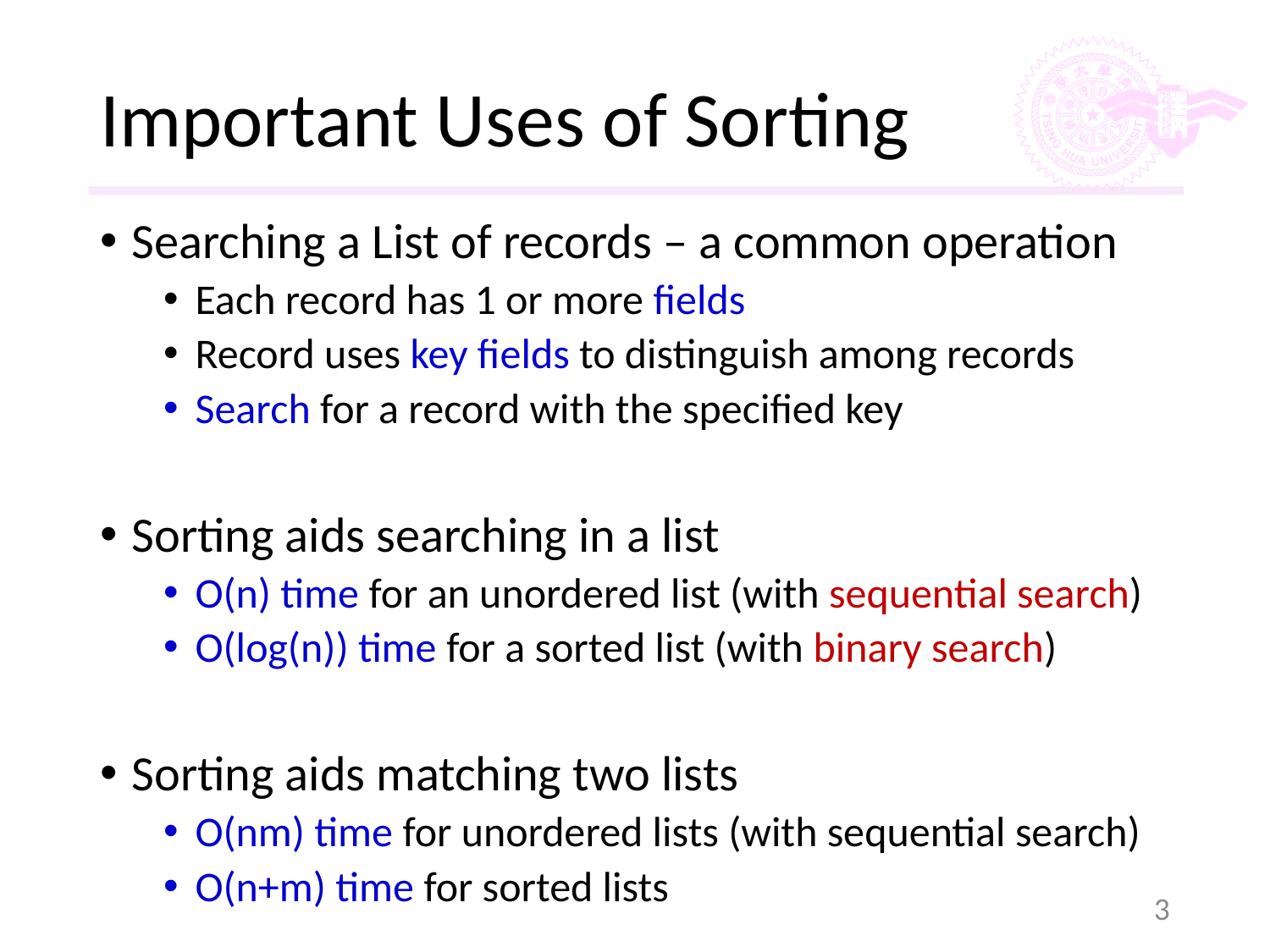

# Important Uses of Sorting
Searching a List of records – a common operation
Each record has 1 or more fields
Record uses key fields to distinguish among records
Search for a record with the specified key

Sorting aids searching in a list
O(n) time for an unordered list (with sequential search)
O(log(n)) time for a sorted list (with binary search)

Sorting aids matching two lists
O(nm) time for unordered lists (with sequential search)
O(n+m) time for sorted lists
3